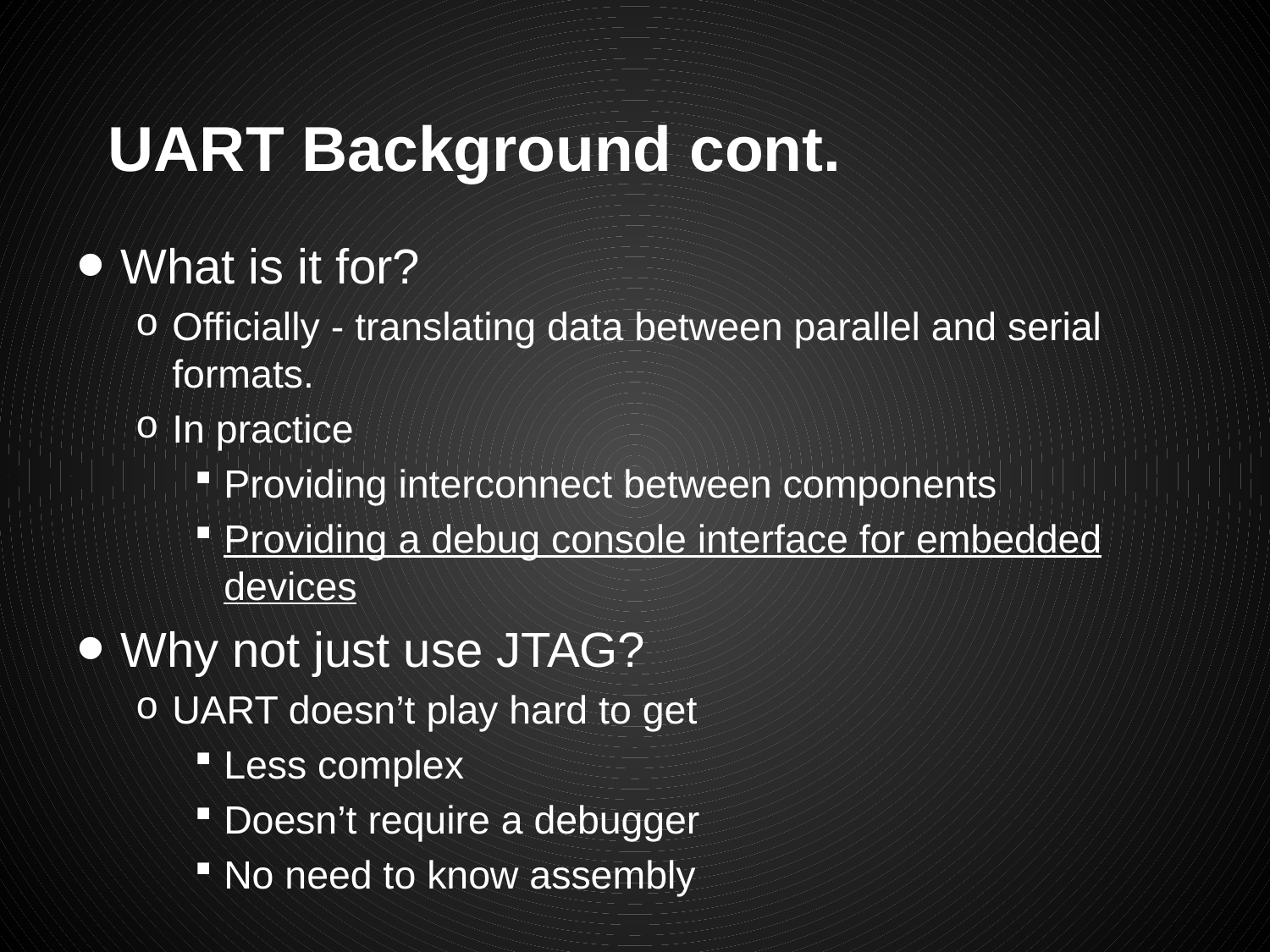

# UART Background cont.
What is it for?
Officially - translating data between parallel and serial formats.
In practice
Providing interconnect between components
Providing a debug console interface for embedded devices
Why not just use JTAG?
UART doesn’t play hard to get
Less complex
Doesn’t require a debugger
No need to know assembly